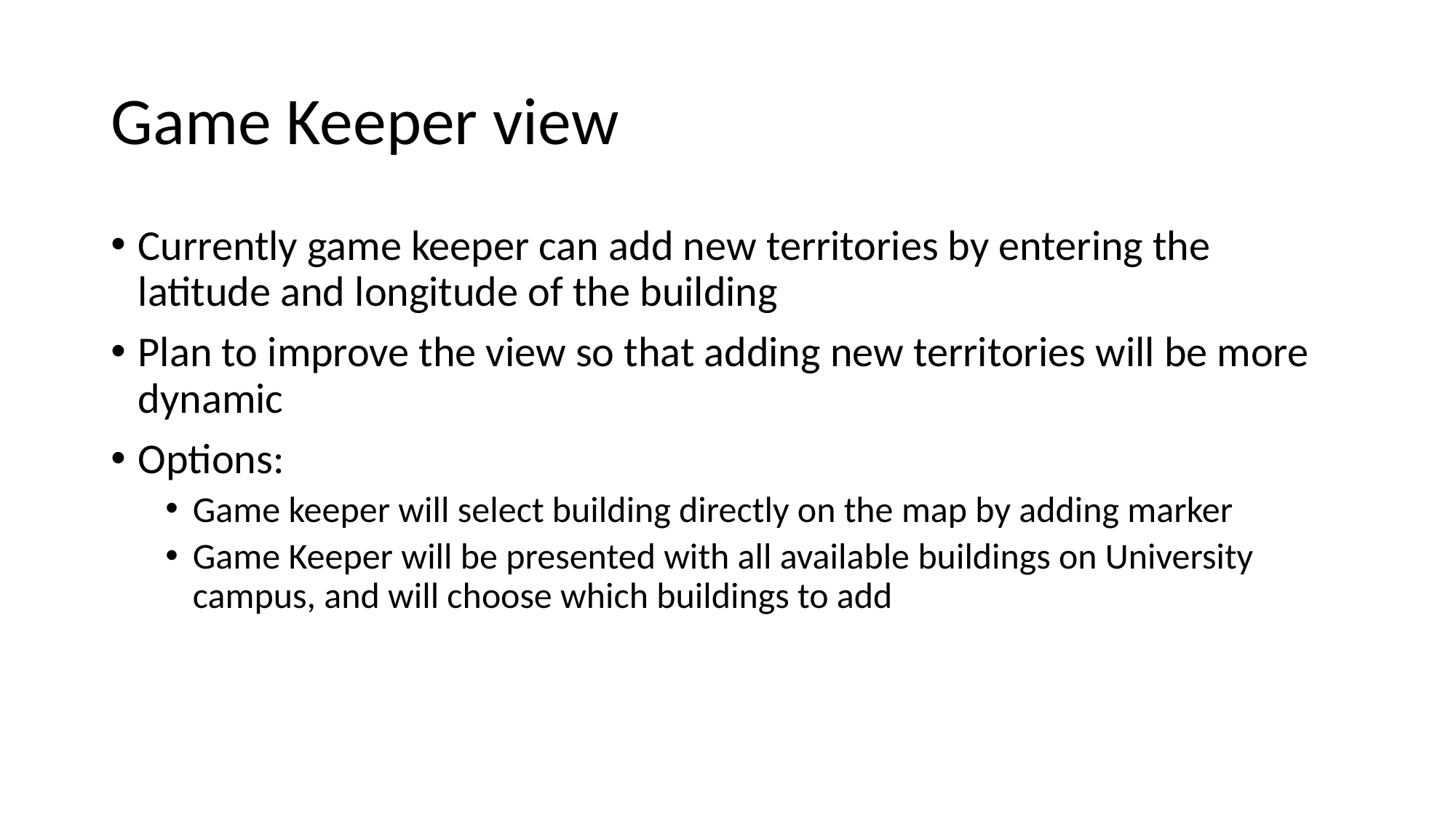

# Game Keeper view
Currently game keeper can add new territories by entering the latitude and longitude of the building
Plan to improve the view so that adding new territories will be more dynamic
Options:
Game keeper will select building directly on the map by adding marker
Game Keeper will be presented with all available buildings on University campus, and will choose which buildings to add